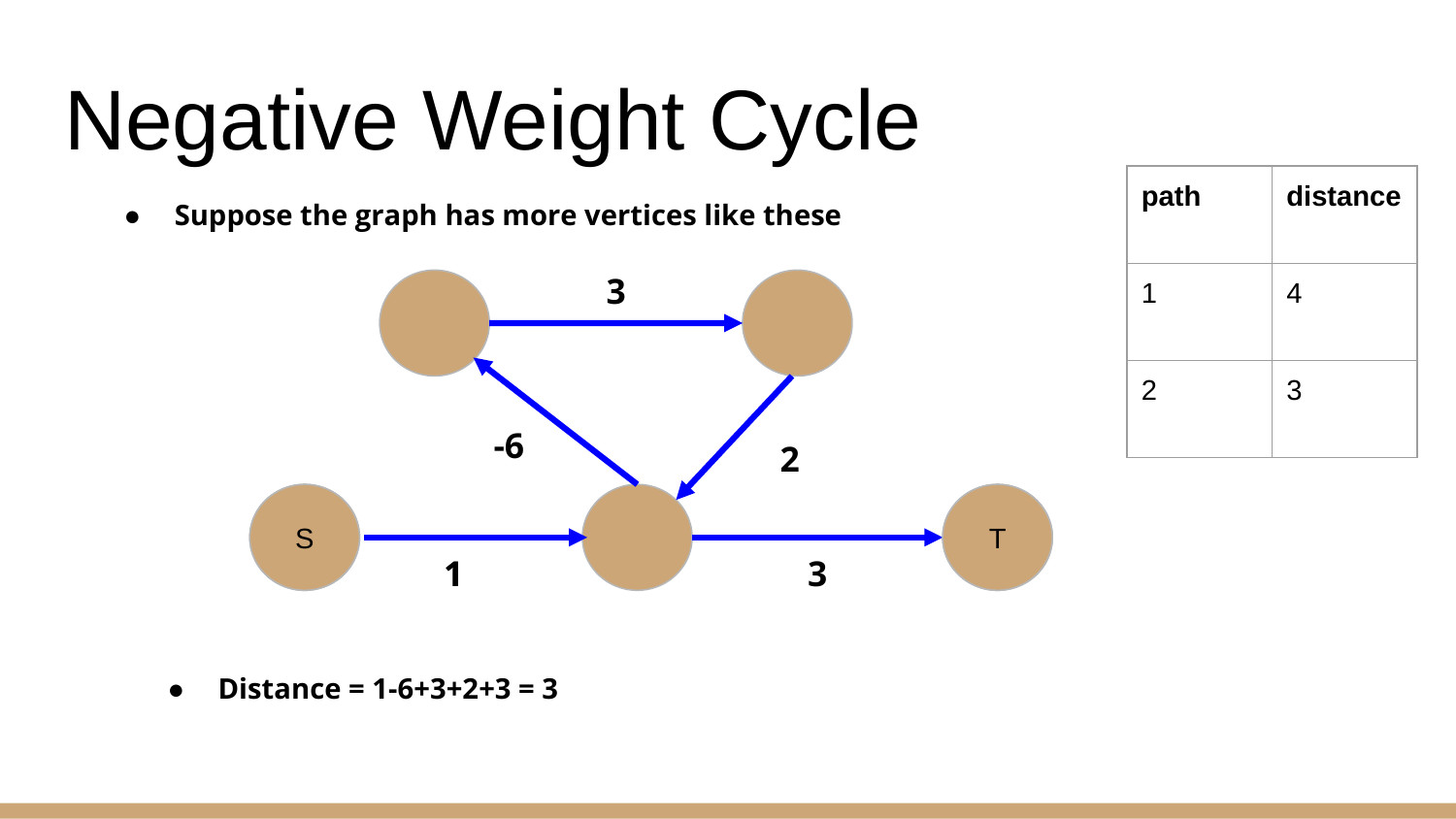

# Negative Weight Cycle
| path | distance |
| --- | --- |
| 1 | 4 |
| 2 | 3 |
Suppose the graph has more vertices like these
3

-6
2

S

T
1
1
3
Distance = 1-6+3+2+3 = 3